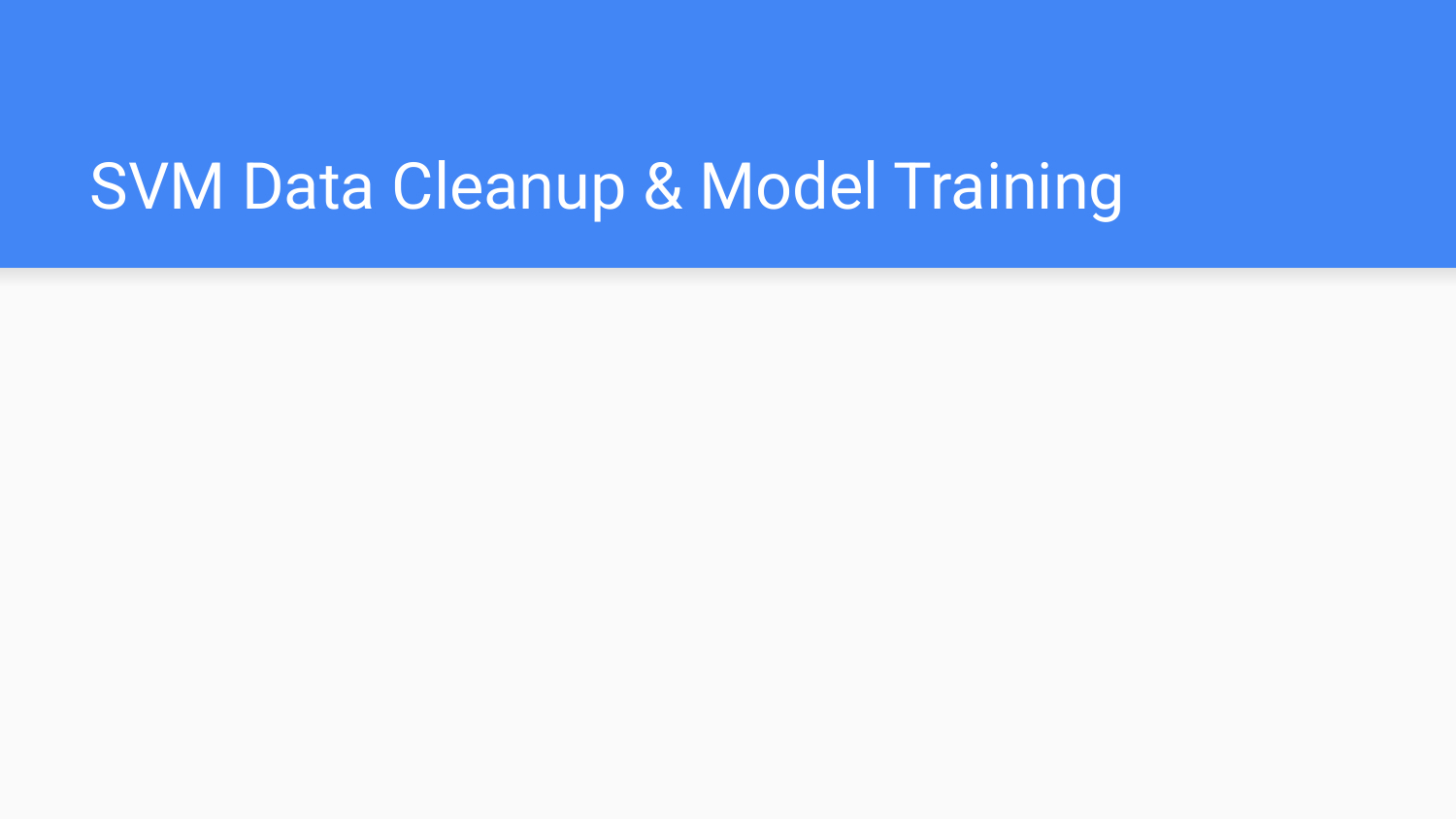

# SVM Data Cleanup & Model Training